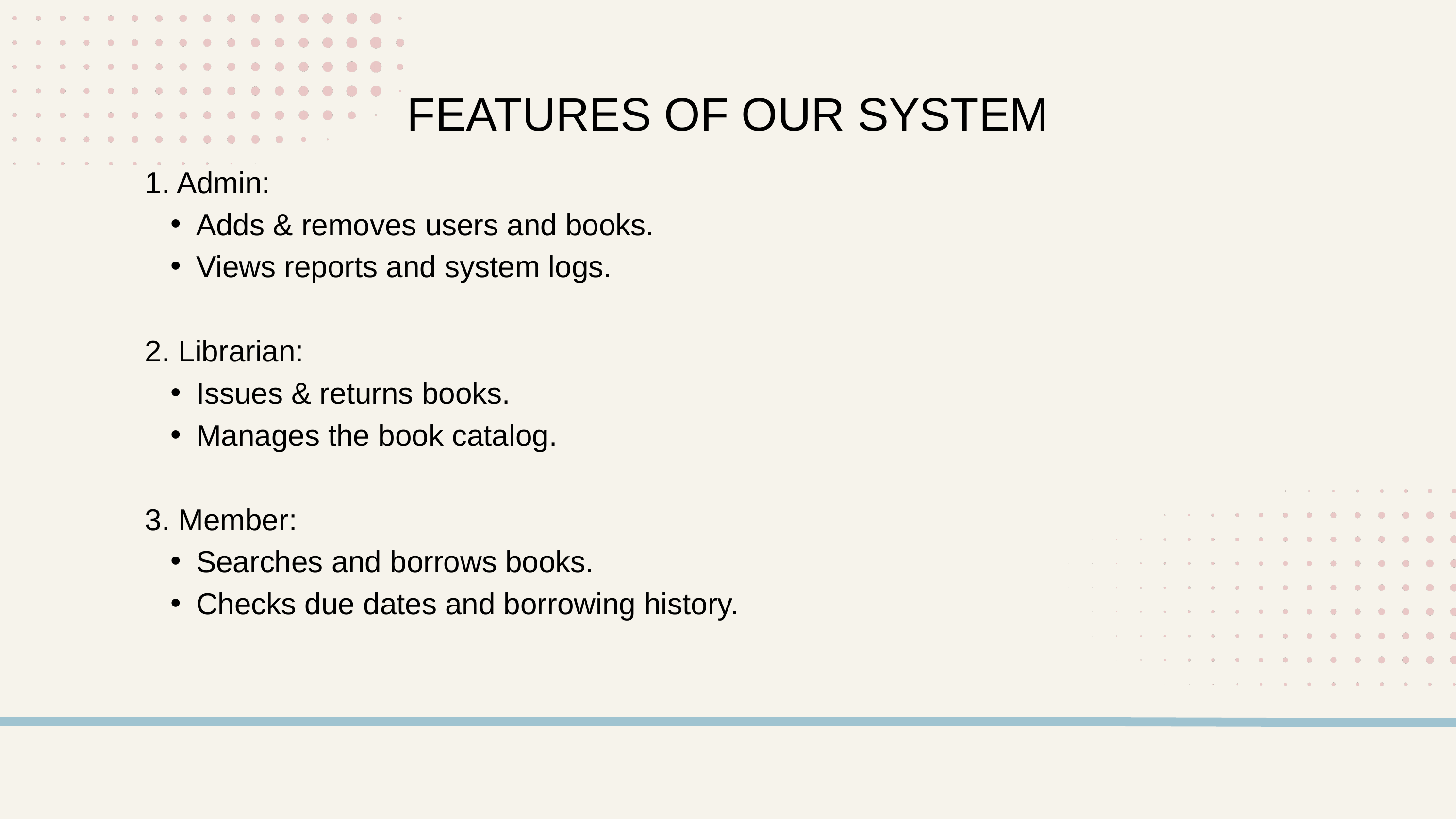

FEATURES OF OUR SYSTEM
1. Admin:
Adds & removes users and books.
Views reports and system logs.

2. Librarian:
Issues & returns books.
Manages the book catalog.

3. Member:
Searches and borrows books.
Checks due dates and borrowing history.